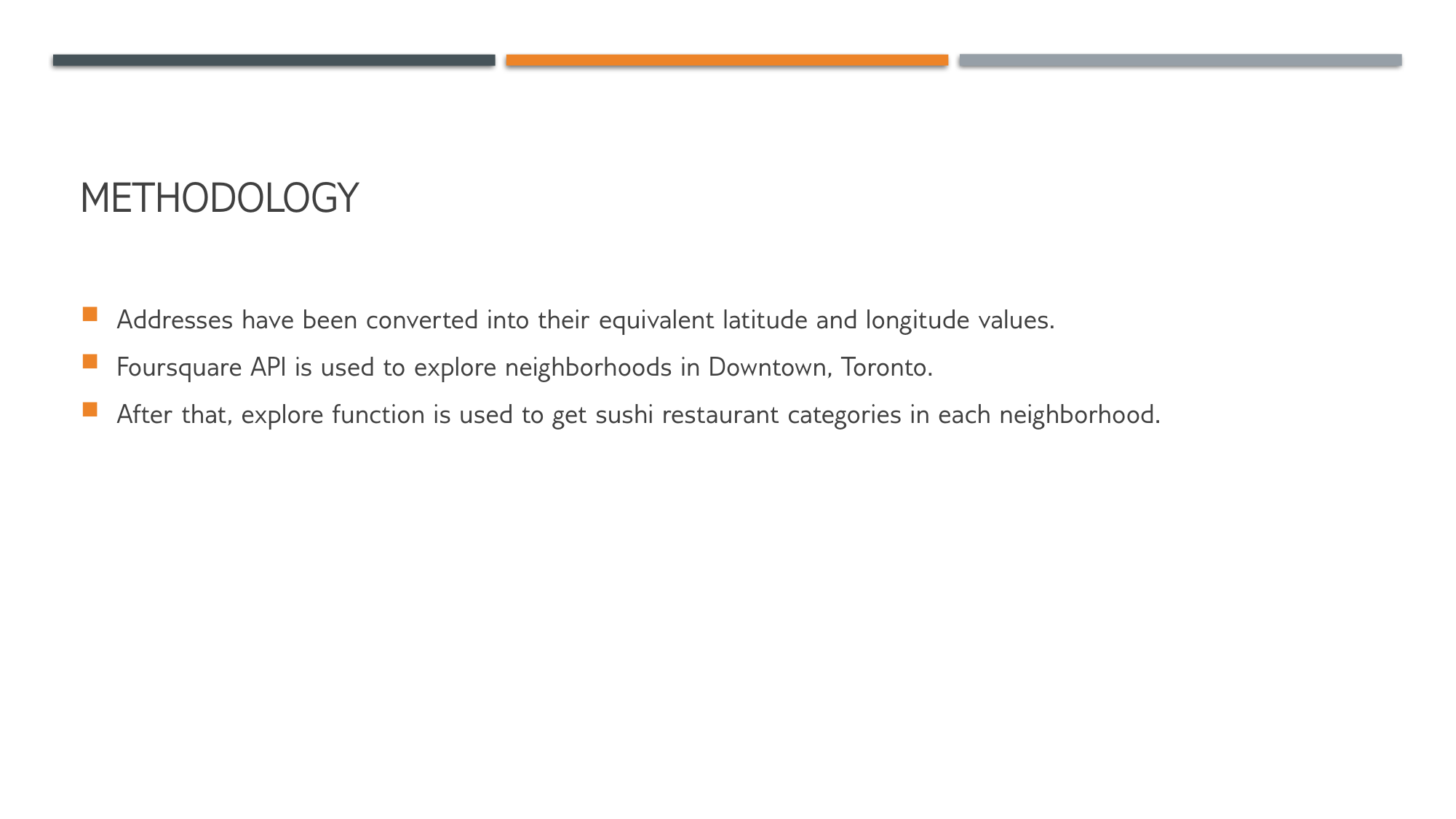

# METHODOLOGY
Addresses have been converted into their equivalent latitude and longitude values.
Foursquare API is used to explore neighborhoods in Downtown, Toronto.
After that, explore function is used to get sushi restaurant categories in each neighborhood.